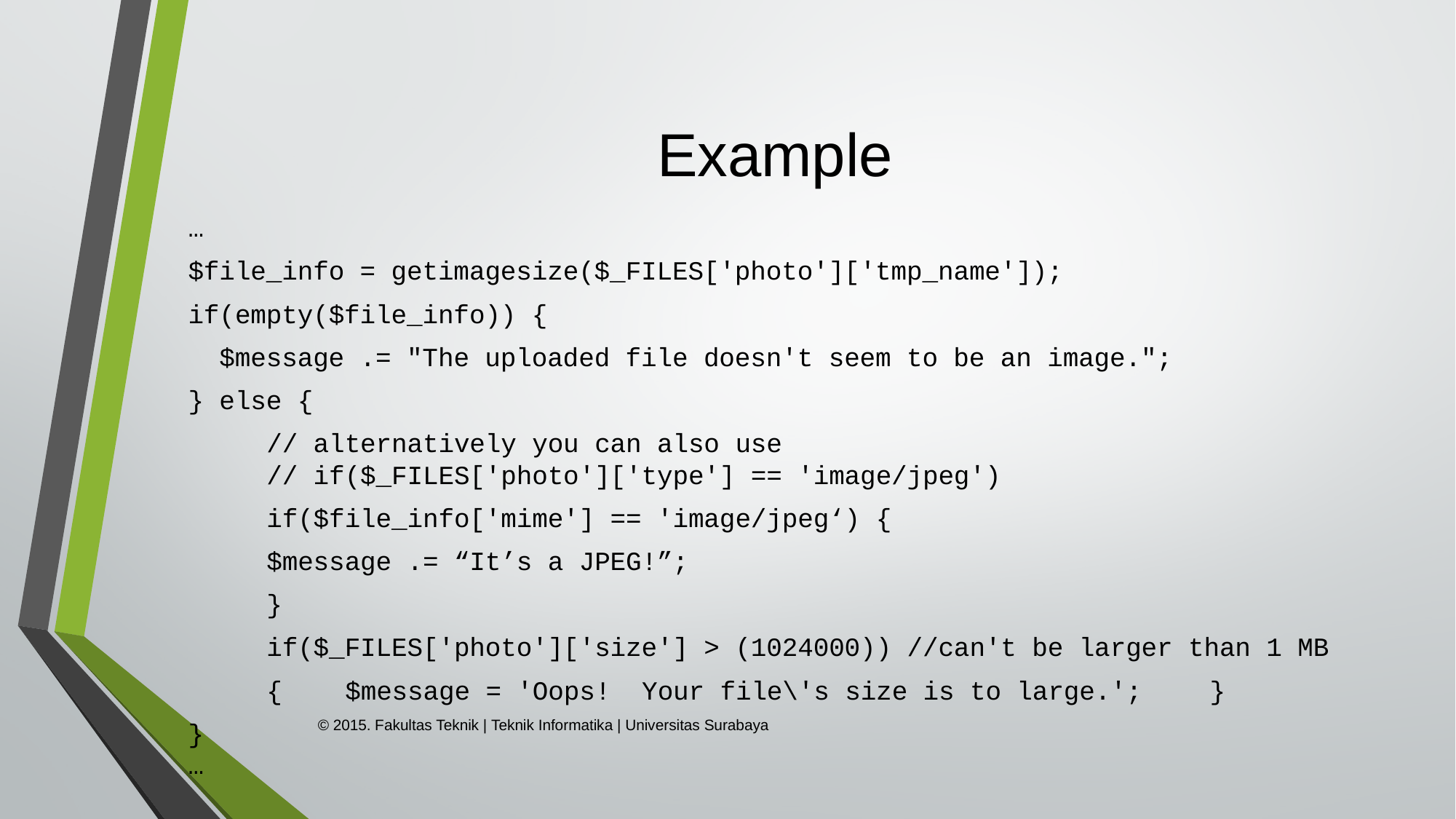

# Example
…
$file_info = getimagesize($_FILES['photo']['tmp_name']);
if(empty($file_info)) {
  $message .= "The uploaded file doesn't seem to be an image.";
} else {
	// alternatively you can also use
	// if($_FILES['photo']['type'] == 'image/jpeg')
	if($file_info['mime'] == 'image/jpeg‘) {
		$message .= “It’s a JPEG!”;
	}
	if($_FILES['photo']['size'] > (1024000)) //can't be larger than 1 MB
	{	$message = 'Oops!  Your file\'s size is to large.';		}
}
…

© 2015. Fakultas Teknik | Teknik Informatika | Universitas Surabaya